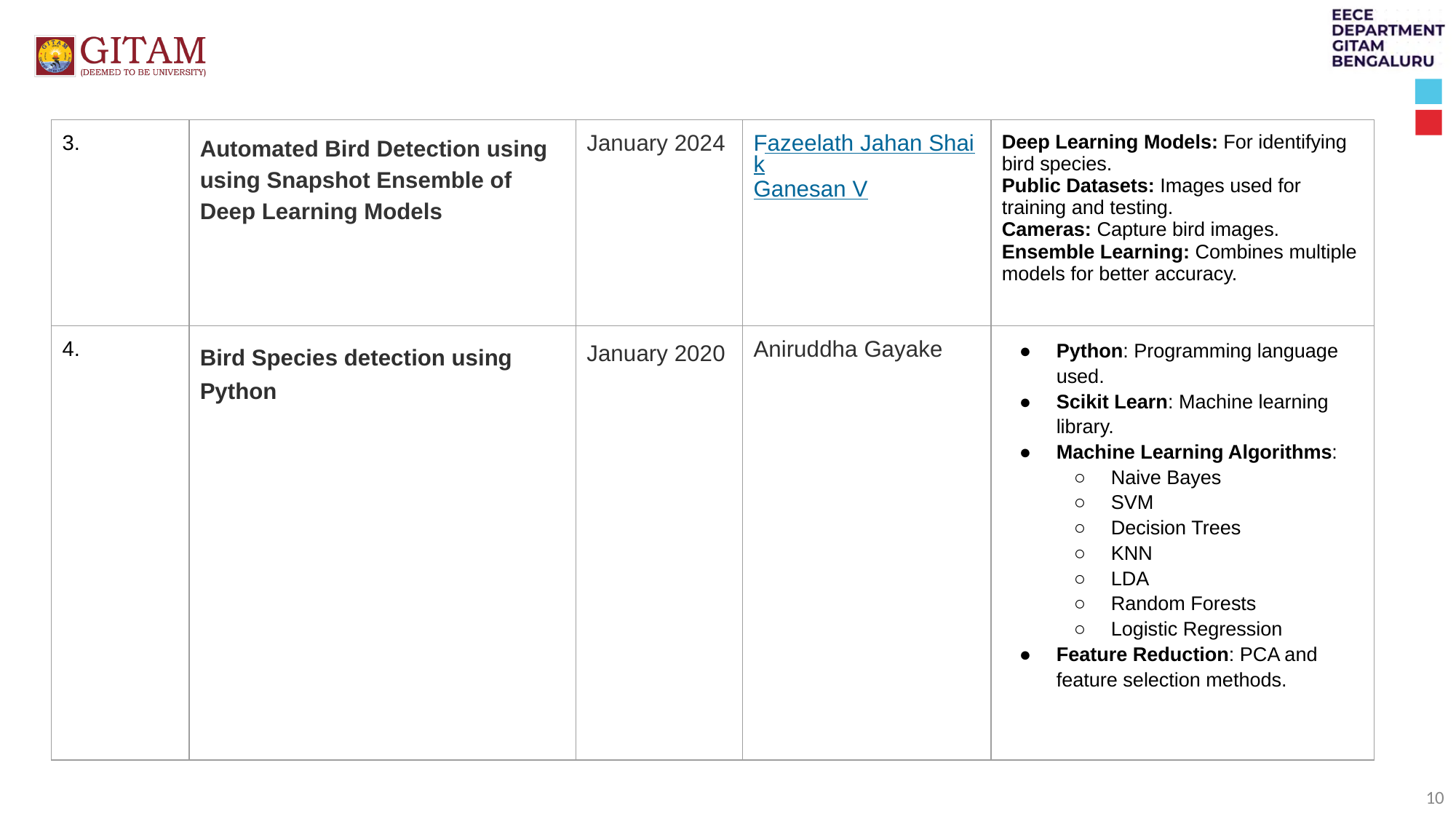

| 3. | Automated Bird Detection using using Snapshot Ensemble of Deep Learning Models | January 2024 | Fazeelath Jahan Shaik Ganesan V | Deep Learning Models: For identifying bird species. Public Datasets: Images used for training and testing. Cameras: Capture bird images. Ensemble Learning: Combines multiple models for better accuracy. |
| --- | --- | --- | --- | --- |
| 4. | Bird Species detection using Python | January 2020 | Aniruddha Gayake | Python: Programming language used. Scikit Learn: Machine learning library. Machine Learning Algorithms: Naive Bayes SVM Decision Trees KNN LDA Random Forests Logistic Regression Feature Reduction: PCA and feature selection methods. |
10